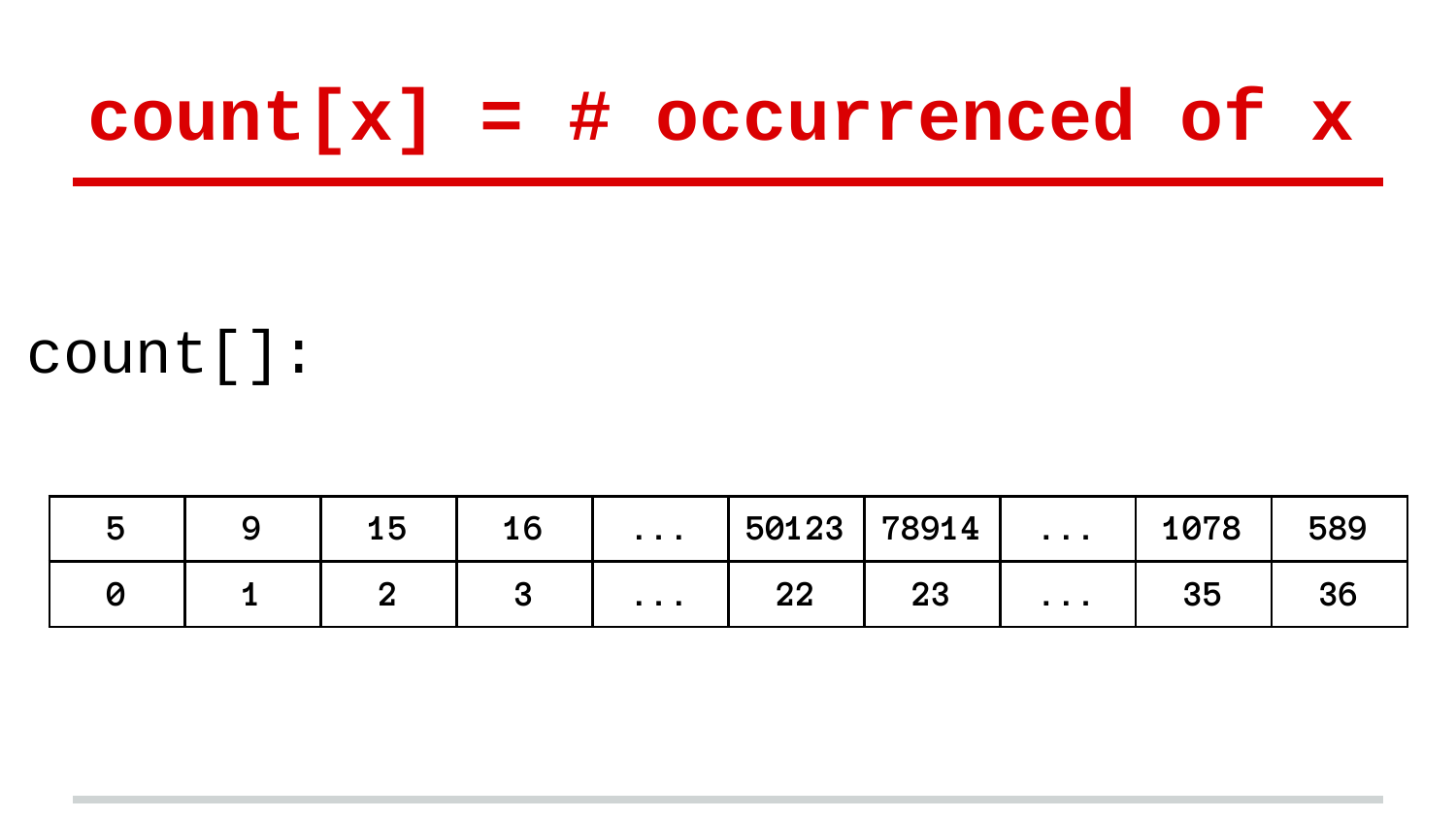

# count[x] = # occurrenced of x

count[]:
| 5 | 9 | 15 | 16 | ... | 50123 | 78914 | ... | 1078 | 589 |
| --- | --- | --- | --- | --- | --- | --- | --- | --- | --- |
| 0 | 1 | 2 | 3 | ... | 22 | 23 | ... | 35 | 36 |